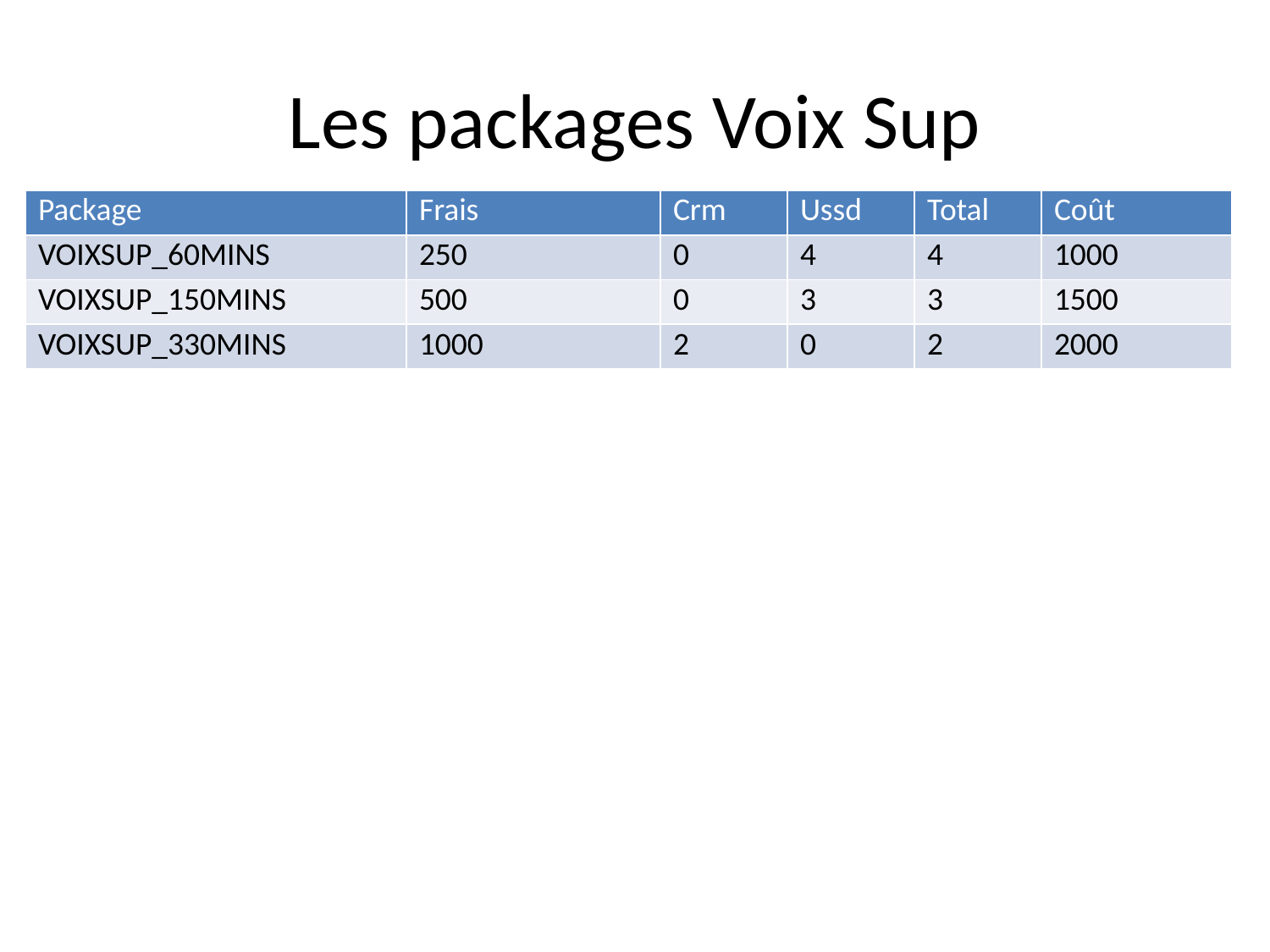

# Les packages Voix Sup
| Package | Frais | Crm | Ussd | Total | Coût |
| --- | --- | --- | --- | --- | --- |
| VOIXSUP\_60MINS | 250 | 0 | 4 | 4 | 1000 |
| VOIXSUP\_150MINS | 500 | 0 | 3 | 3 | 1500 |
| VOIXSUP\_330MINS | 1000 | 2 | 0 | 2 | 2000 |